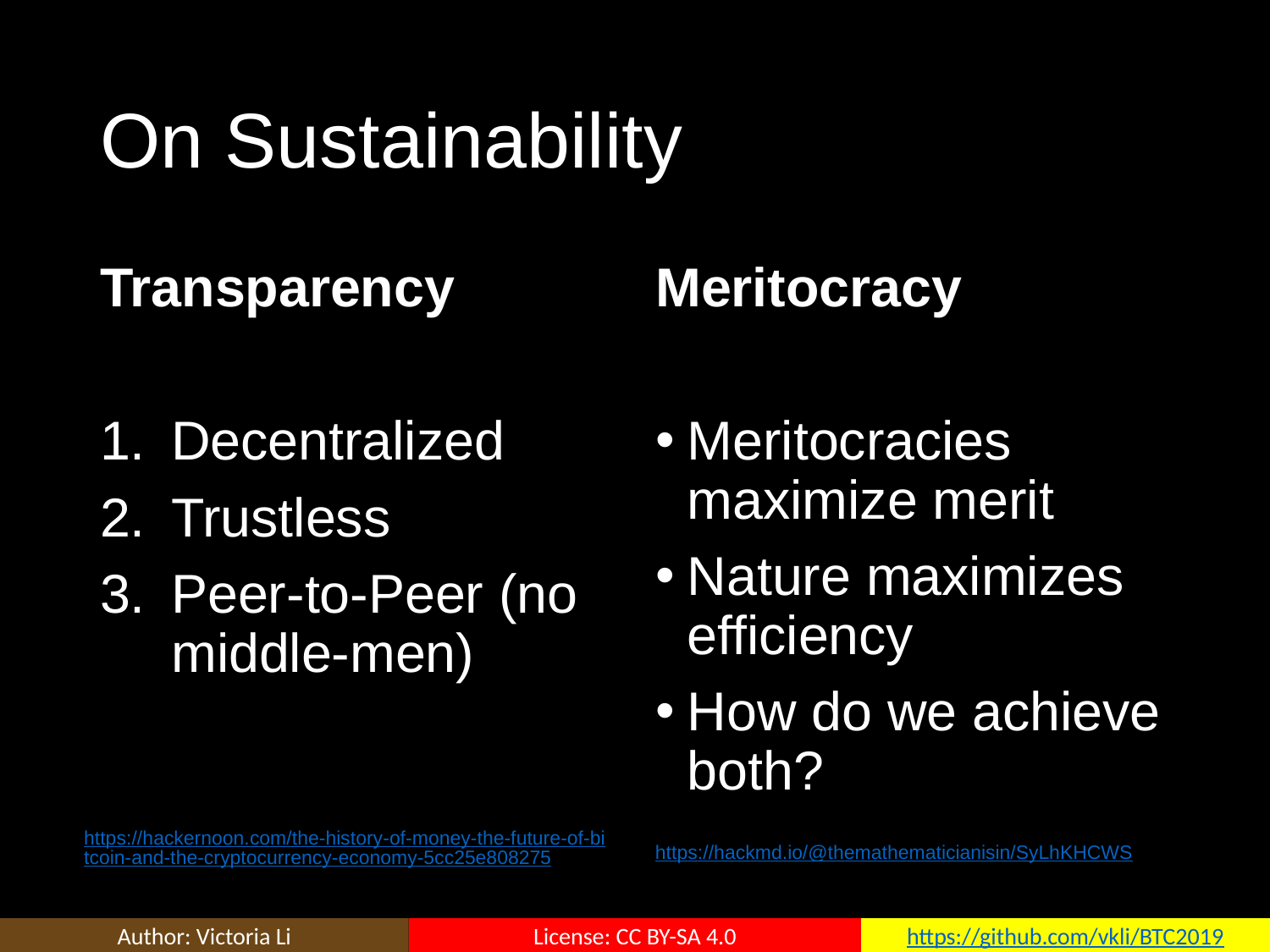

# On Sustainability
Transparency

Decentralized
Trustless
Peer-to-Peer (no middle-men)
Meritocracy

Meritocracies maximize merit
Nature maximizes efficiency
How do we achieve both?
https://hackernoon.com/the-history-of-money-the-future-of-bitcoin-and-the-cryptocurrency-economy-5cc25e808275
https://hackmd.io/@themathematicianisin/SyLhKHCWS
Author: Victoria Li
License: CC BY-SA 4.0
https://github.com/vkli/BTC2019